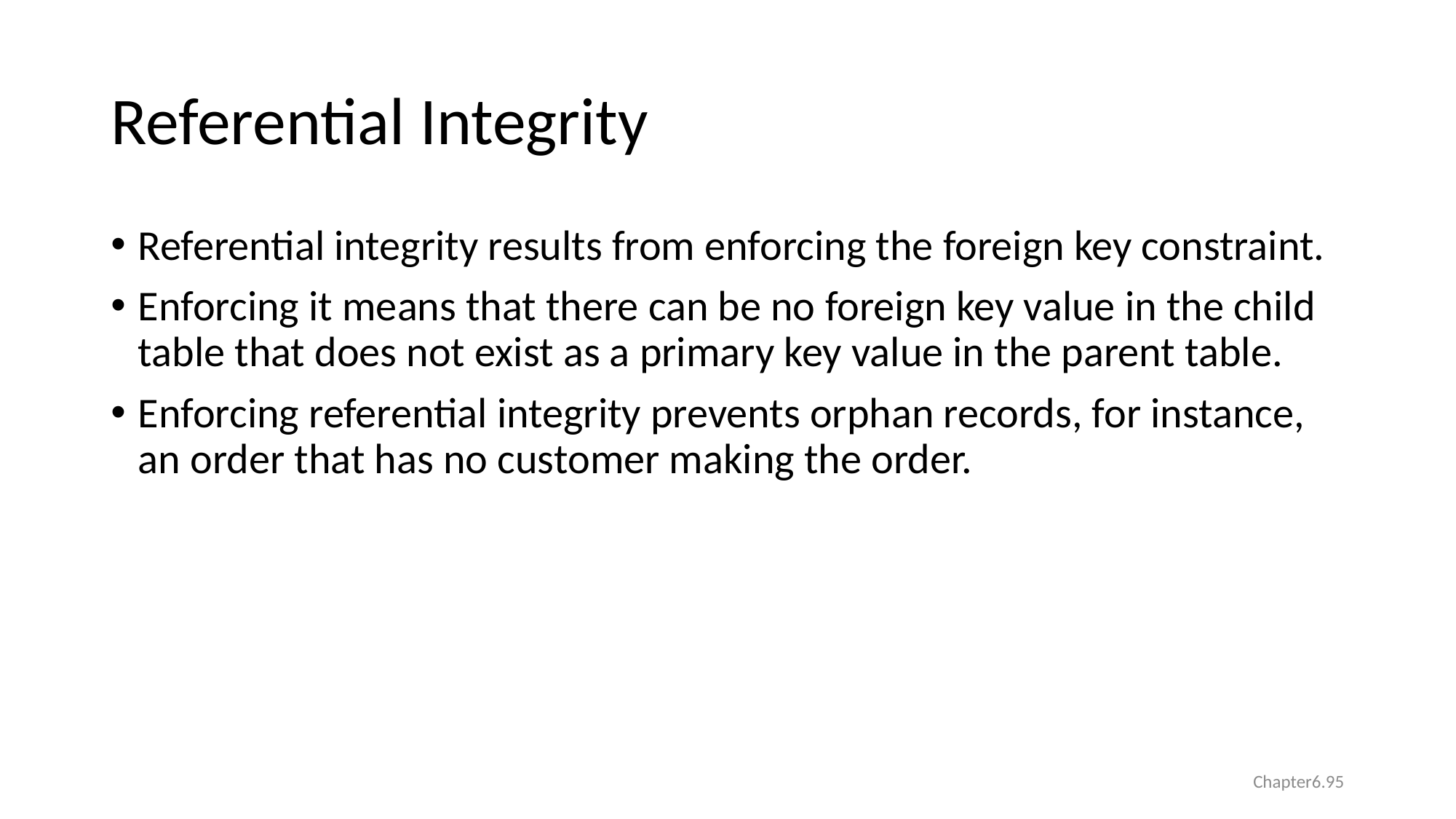

# Referential Integrity
Referential integrity results from enforcing the foreign key constraint.
Enforcing it means that there can be no foreign key value in the child table that does not exist as a primary key value in the parent table.
Enforcing referential integrity prevents orphan records, for instance, an order that has no customer making the order.
Chapter6.95